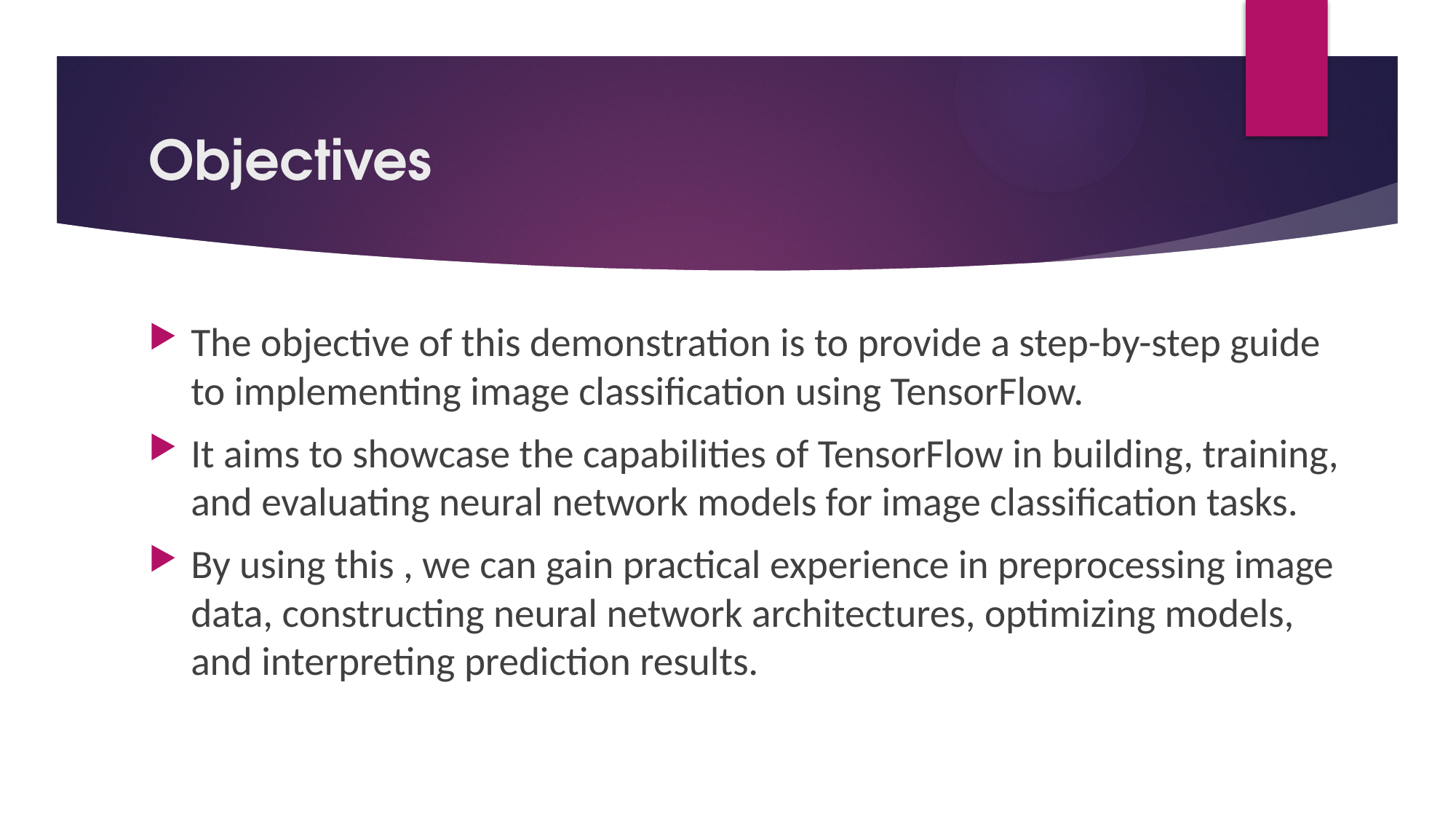

# Objectives
The objective of this demonstration is to provide a step-by-step guide to implementing image classification using TensorFlow.
It aims to showcase the capabilities of TensorFlow in building, training, and evaluating neural network models for image classification tasks.
By using this , we can gain practical experience in preprocessing image data, constructing neural network architectures, optimizing models, and interpreting prediction results.